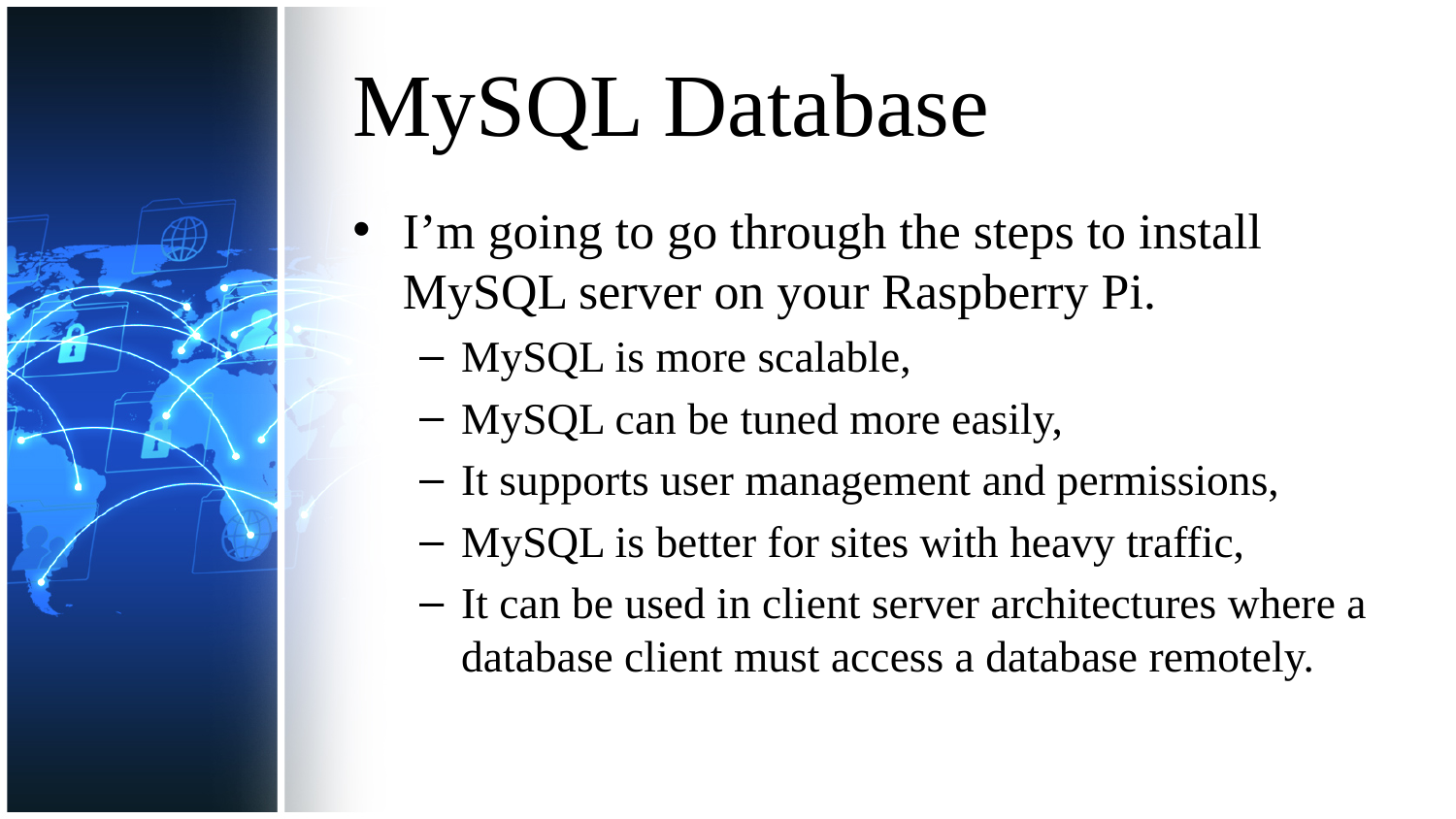

# MySQL Database
I’m going to go through the steps to install MySQL server on your Raspberry Pi.
MySQL is more scalable,
MySQL can be tuned more easily,
It supports user management and permissions,
MySQL is better for sites with heavy traffic,
It can be used in client server architectures where a database client must access a database remotely.